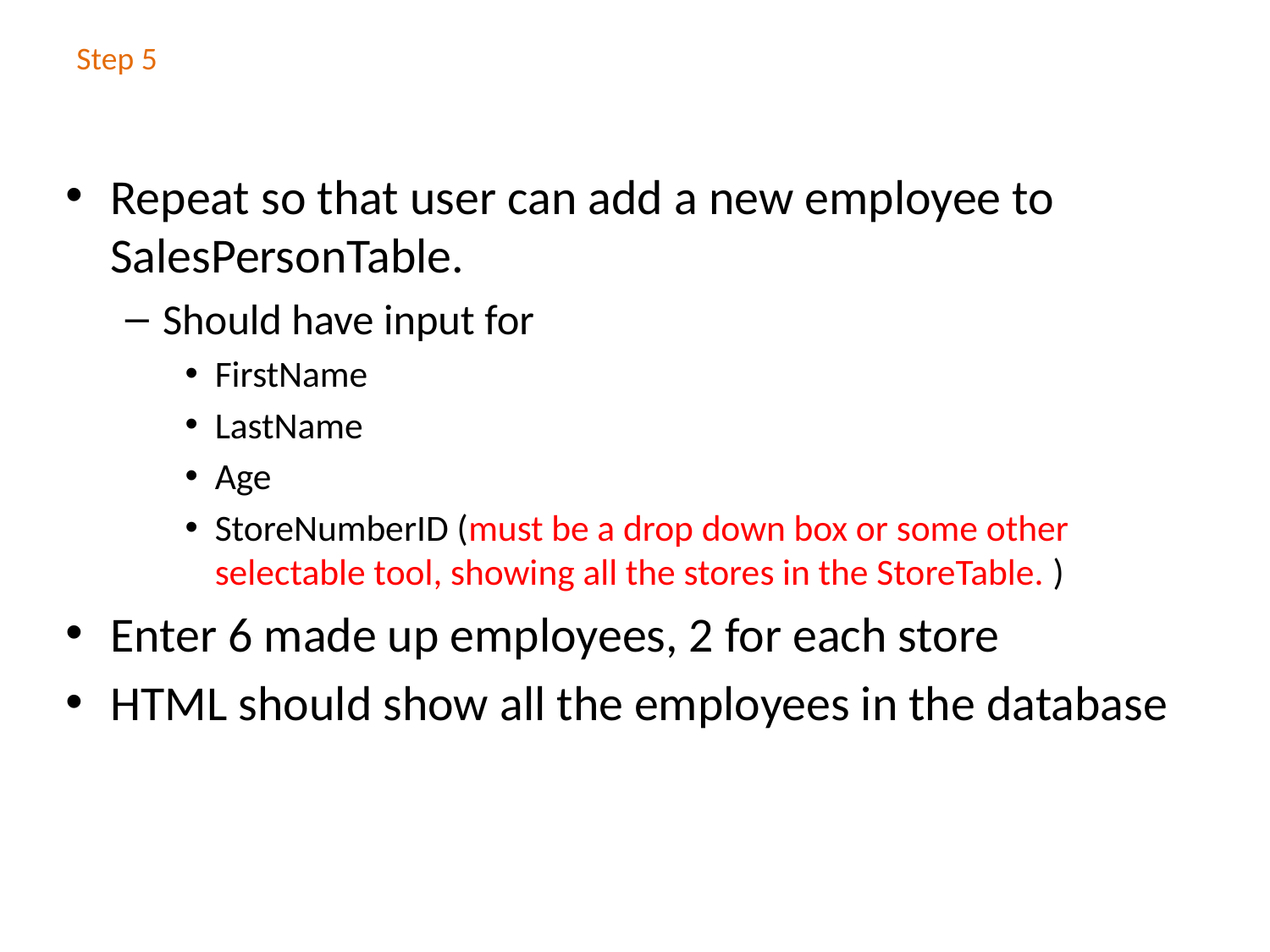

Step 5
Repeat so that user can add a new employee to SalesPersonTable.
Should have input for
FirstName
LastName
Age
StoreNumberID (must be a drop down box or some other selectable tool, showing all the stores in the StoreTable. )
Enter 6 made up employees, 2 for each store
HTML should show all the employees in the database